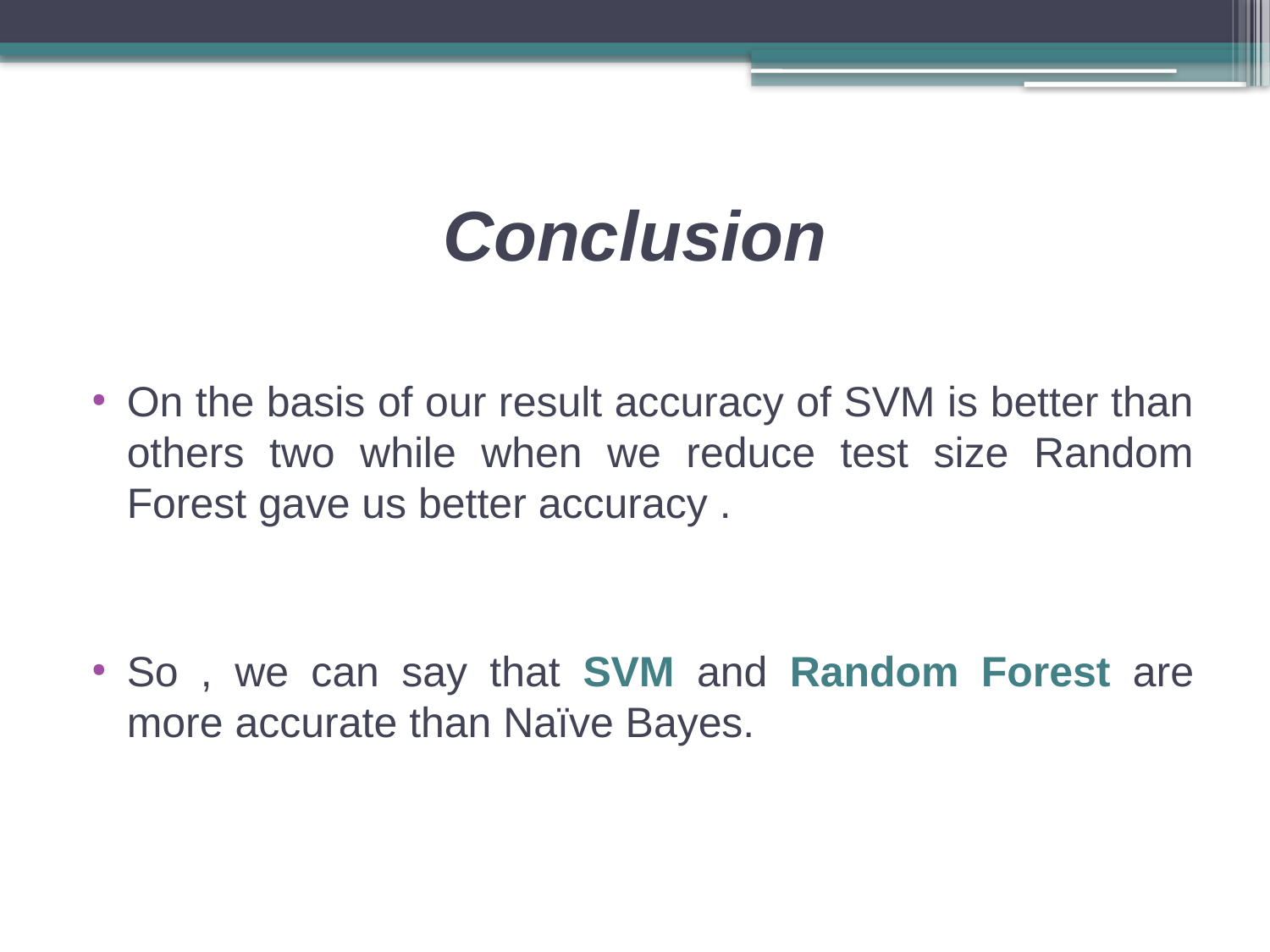

# Conclusion

On the basis of our result accuracy of SVM is better than others two while when we reduce test size Random Forest gave us better accuracy .

So , we can say that SVM and Random Forest are more accurate than Naïve Bayes.